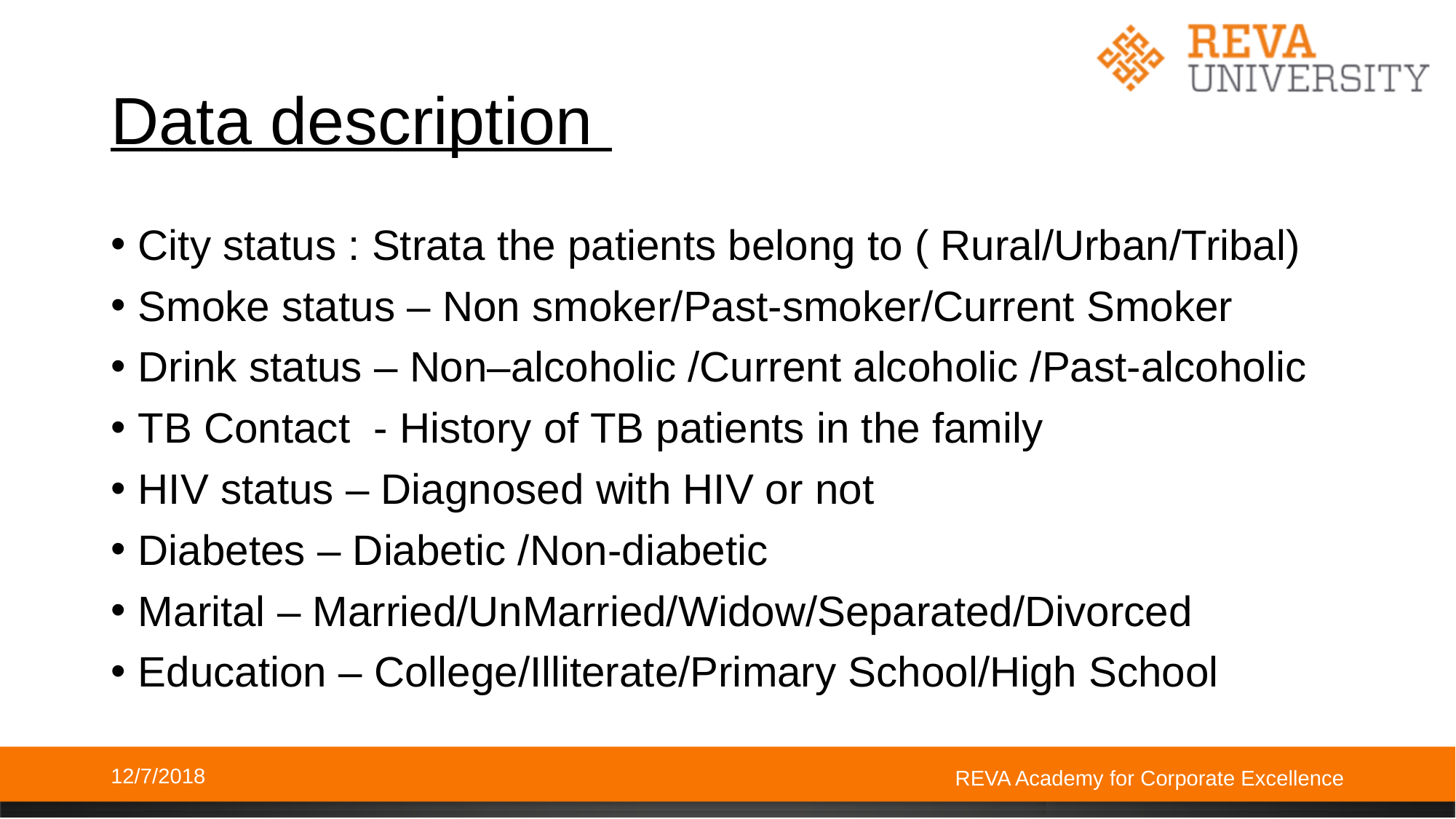

# Data description
City status : Strata the patients belong to ( Rural/Urban/Tribal)
Smoke status – Non smoker/Past-smoker/Current Smoker
Drink status – Non–alcoholic /Current alcoholic /Past-alcoholic
TB Contact  - History of TB patients in the family
HIV status – Diagnosed with HIV or not
Diabetes – Diabetic /Non-diabetic
Marital – Married/UnMarried/Widow/Separated/Divorced
Education – College/Illiterate/Primary School/High School
12/7/2018
REVA Academy for Corporate Excellence